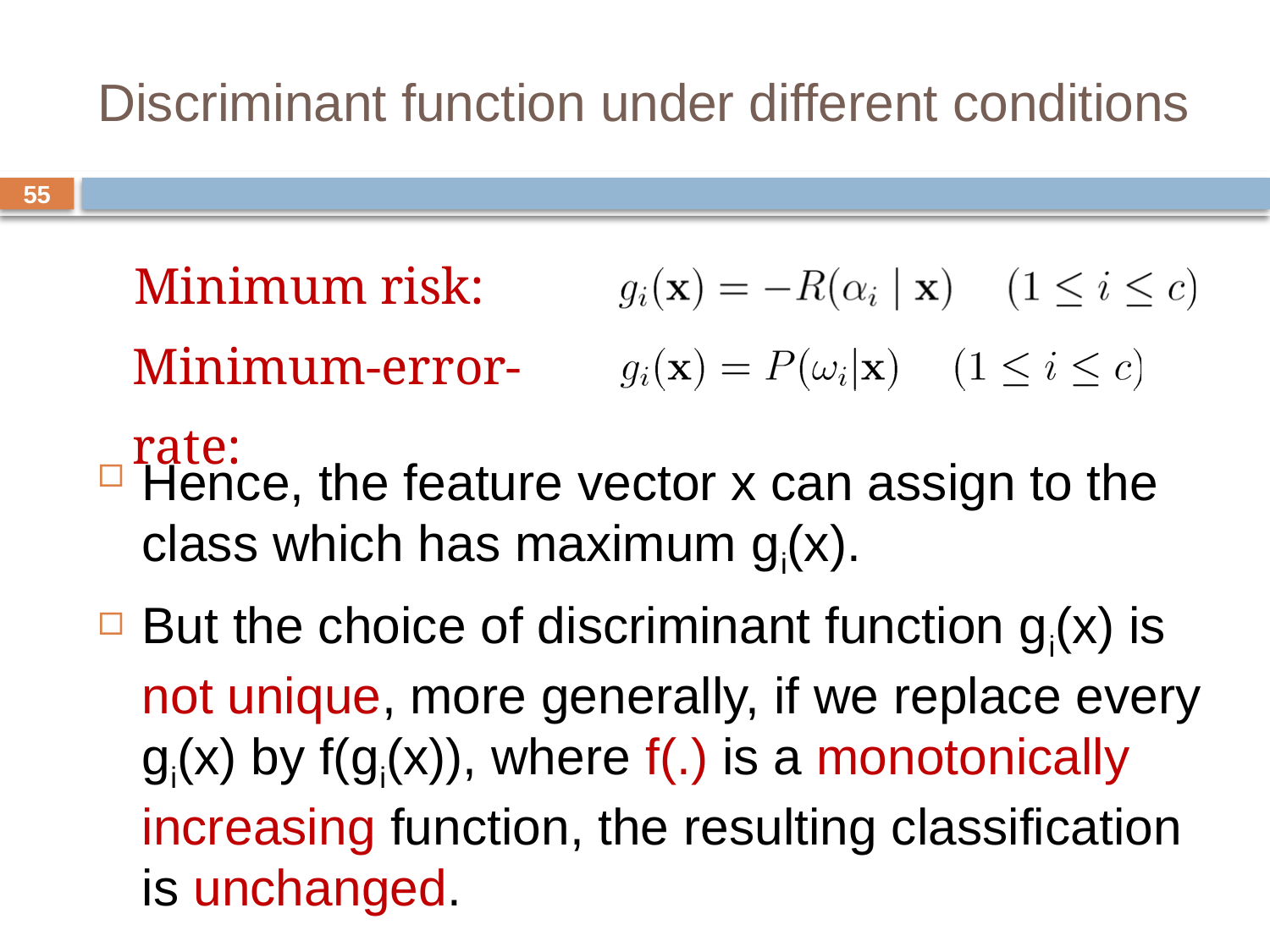

# Discriminant function under different conditions
55

Hence, the feature vector x can assign to the class which has maximum gi(x).
But the choice of discriminant function gi(x) is not unique, more generally, if we replace every gi(x) by f(gi(x)), where f(.) is a monotonically increasing function, the resulting classification is unchanged.
Minimum risk:  Minimum‐error‐rate: